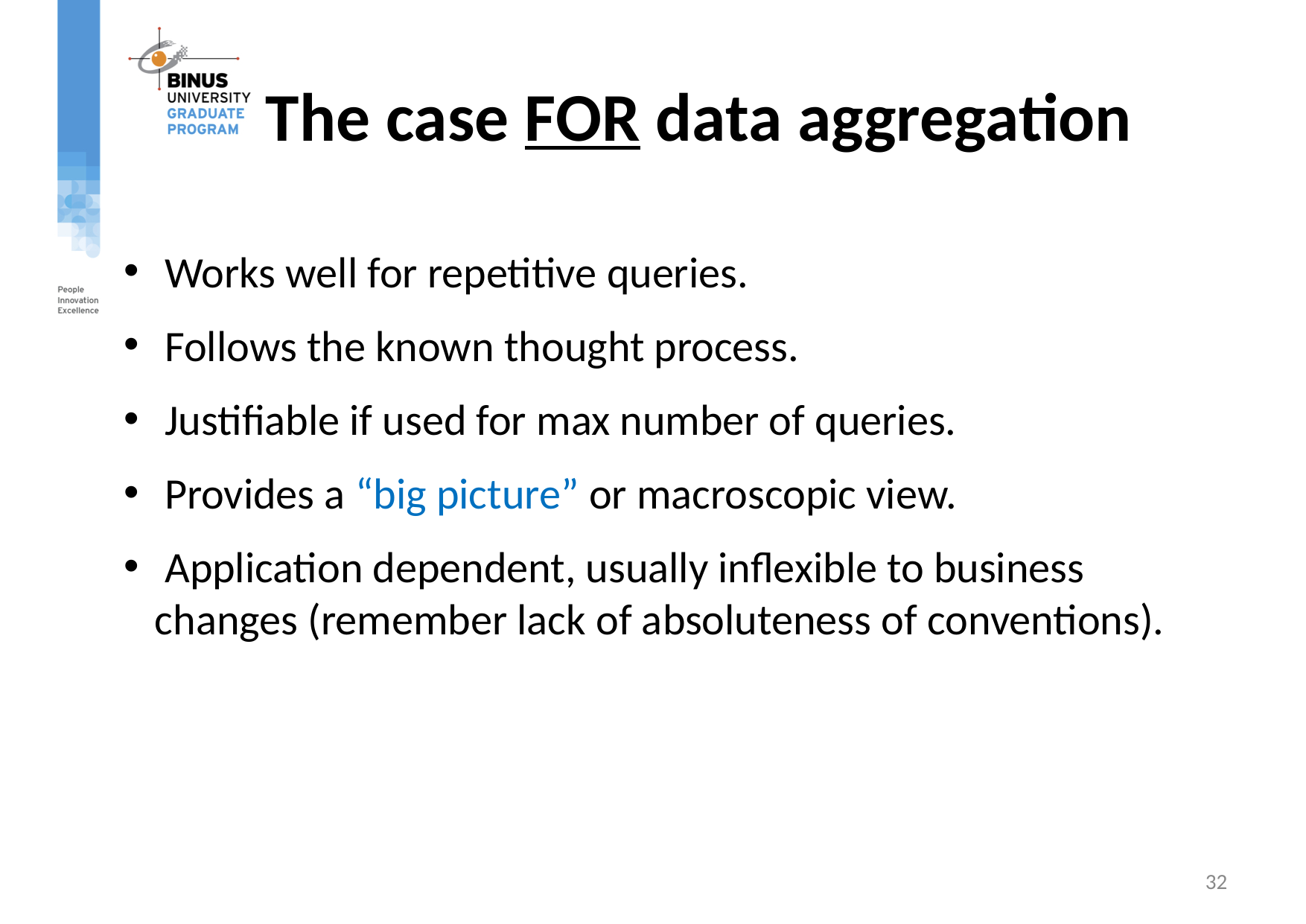

# The case FOR data aggregation
 Works well for repetitive queries.
 Follows the known thought process.
 Justifiable if used for max number of queries.
 Provides a “big picture” or macroscopic view.
 Application dependent, usually inflexible to business changes (remember lack of absoluteness of conventions).
32